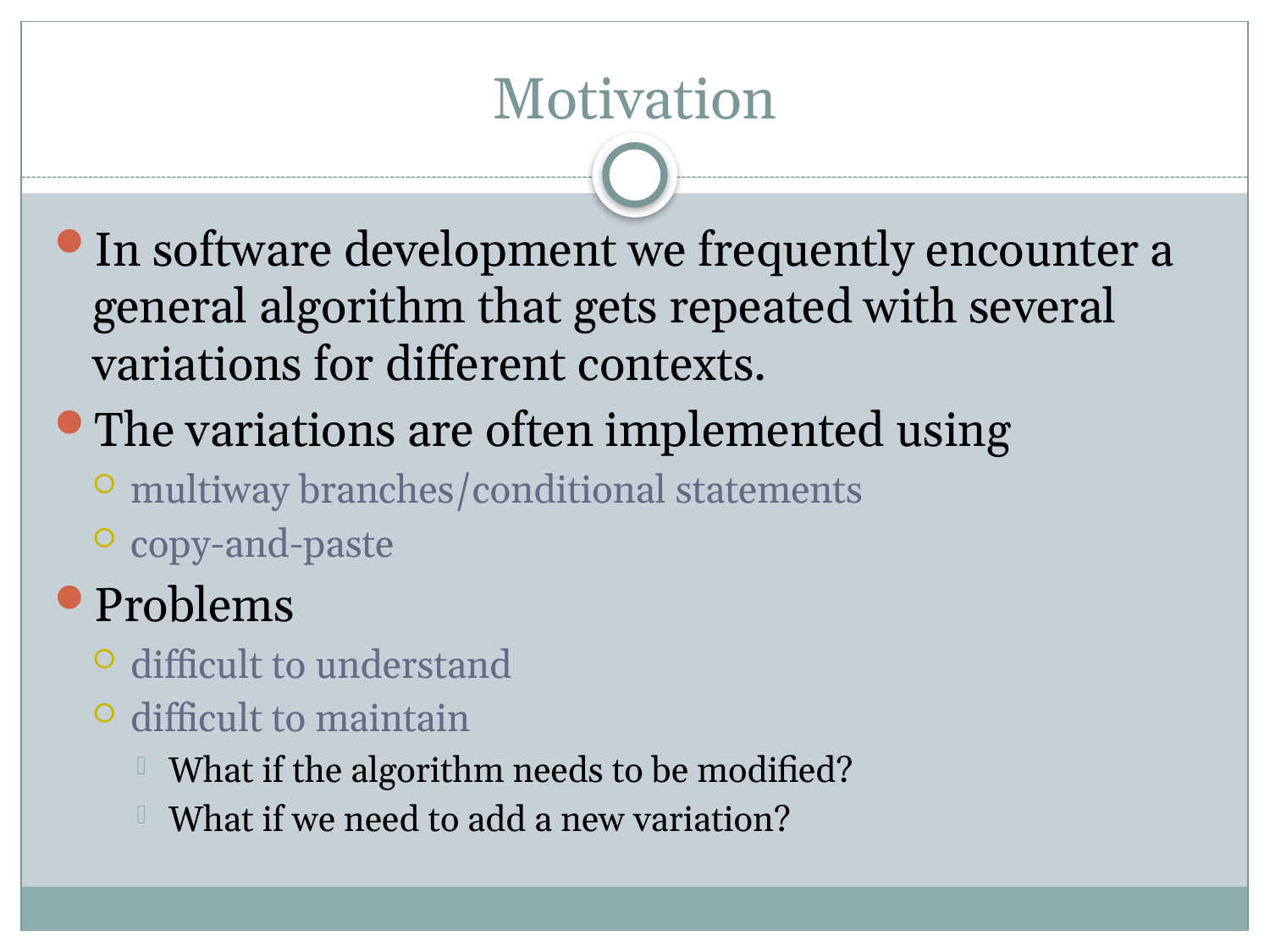

# Motivation
In software development we frequently encounter a general algorithm that gets repeated with several variations for different contexts.
The variations are often implemented using
multiway branches/conditional statements
copy-and-paste
Problems
difficult to understand
difficult to maintain
What if the algorithm needs to be modified?
What if we need to add a new variation?